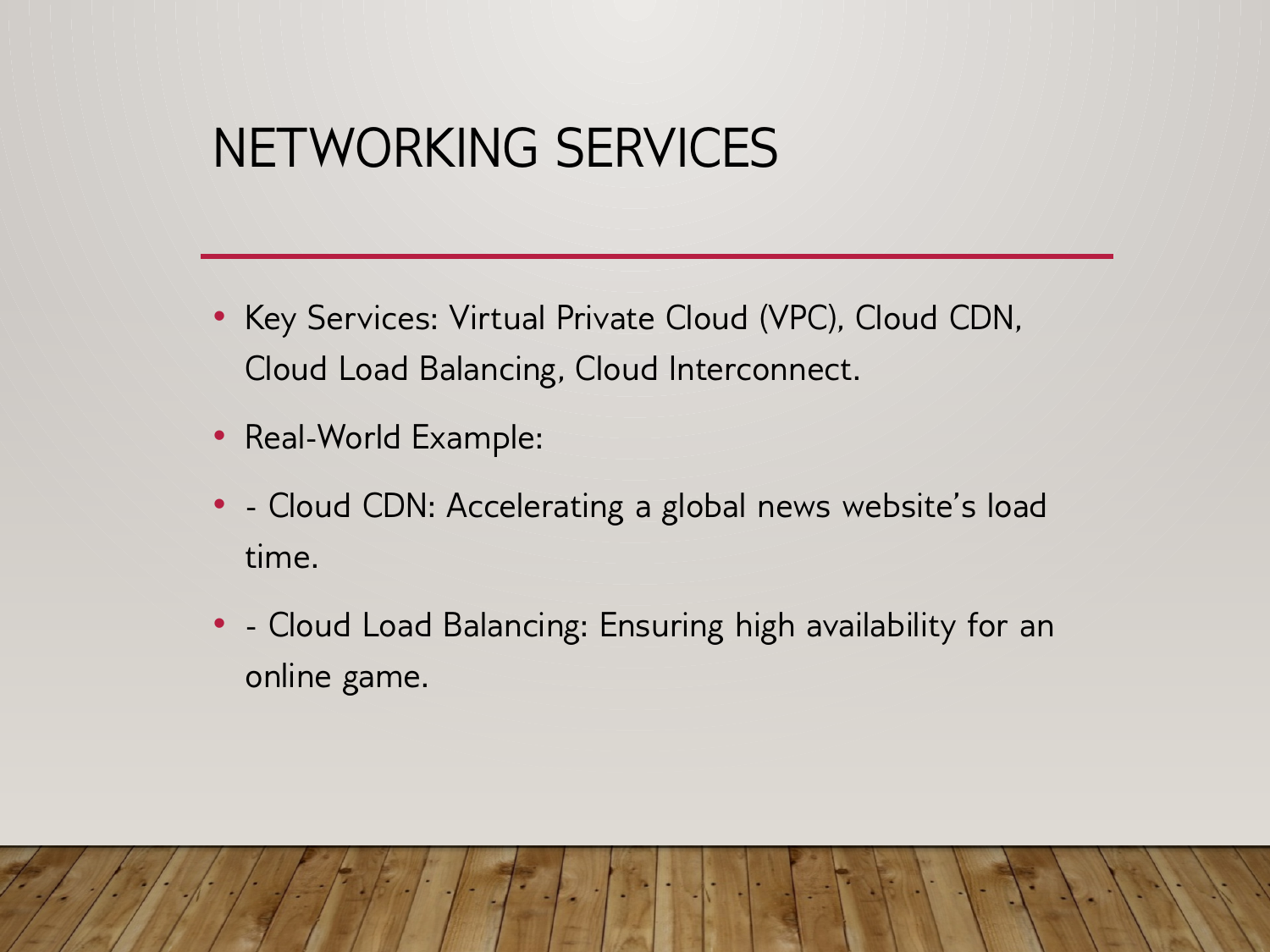

# Networking Services
Key Services: Virtual Private Cloud (VPC), Cloud CDN, Cloud Load Balancing, Cloud Interconnect.
Real-World Example:
- Cloud CDN: Accelerating a global news website’s load time.
- Cloud Load Balancing: Ensuring high availability for an online game.